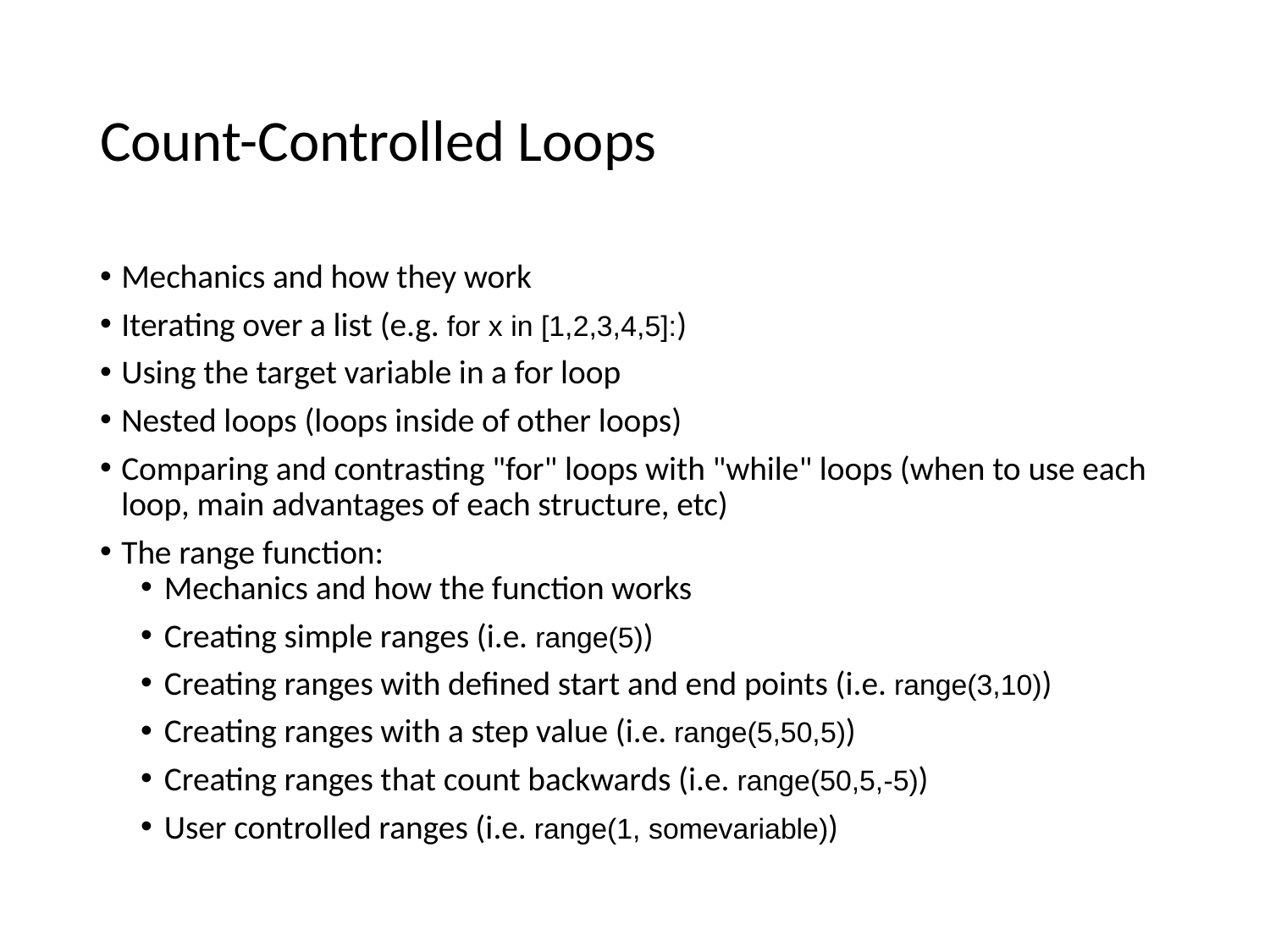

# Count-Controlled Loops
Mechanics and how they work
Iterating over a list (e.g. for x in [1,2,3,4,5]:)
Using the target variable in a for loop
Nested loops (loops inside of other loops)
Comparing and contrasting "for" loops with "while" loops (when to use each loop, main advantages of each structure, etc)
The range function:
Mechanics and how the function works
Creating simple ranges (i.e. range(5))
Creating ranges with defined start and end points (i.e. range(3,10))
Creating ranges with a step value (i.e. range(5,50,5))
Creating ranges that count backwards (i.e. range(50,5,-5))
User controlled ranges (i.e. range(1, somevariable))